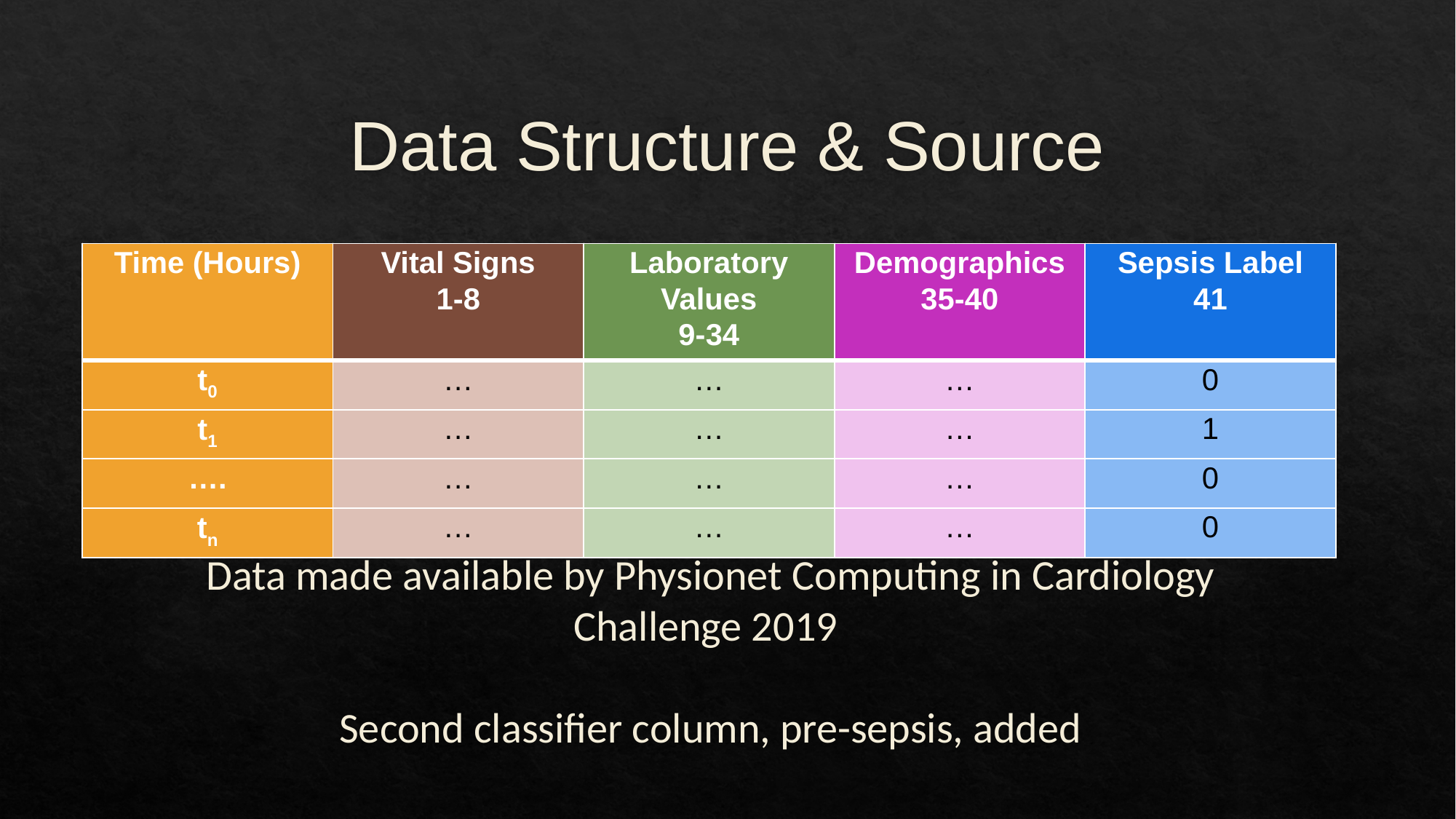

# Data Structure & Source
| Time (Hours) | Vital Signs 1-8 | Laboratory Values 9-34 | Demographics 35-40 | Sepsis Label 41 |
| --- | --- | --- | --- | --- |
| t0 | … | … | … | 0 |
| t1 | … | … | … | 1 |
| …. | … | … | … | 0 |
| tn | … | … | … | 0 |
| Time (Hours) | Vital Signs 1-8 | Laboratory Values 9-34 | Demographics 35-40 | Sepsis Label 41 |
| --- | --- | --- | --- | --- |
| t0 | … | … | … | … |
| t1 | … | … | … | … |
| …. | … | … | … | … |
| tn | … | … | … | … |
| Time (Hours) | Vital Signs 1-8 | Laboratory Values 9-34 | Demographics 35-40 | Sepsis Label 41 |
| --- | --- | --- | --- | --- |
| t0 | … | … | … | 0 |
| t1 | … | … | … | 1 |
| …. | … | … | … | 0 |
| tn | … | … | … | 0 |
| Time (Hours) | Vital Signs 1-8 | Laboratory Values 9-34 | Demographics 35-40 | Sepsis Label 41 |
| --- | --- | --- | --- | --- |
| t0 | … | … | … | … |
| t1 | … | … | … | … |
| …. | … | … | … | … |
| tn | … | … | … | … |
| Time (Hours) | Vital Signs 1-8 | Laboratory Values 9-34 | Demographics 35-40 | Sepsis Label 41 |
| --- | --- | --- | --- | --- |
| t0 | … | … | … | … |
| t1 | … | … | … | … |
| …. | … | … | … | … |
| tn | … | … | … | … |
| Time (Hours) | Vital Signs 1-8 | Laboratory Values 9-34 | Demographics 35-40 | Sepsis Label 41 |
| --- | --- | --- | --- | --- |
| t0 | … | … | … | … |
| t1 | … | … | … | … |
| …. | … | … | … | … |
| tn | … | … | … | … |
| Time (Hours) | Vital Signs 1-8 | Laboratory Values 9-34 | Demographics 35-40 | Sepsis Label 41 |
| --- | --- | --- | --- | --- |
| t0 | … | … | … | … |
| t1 | … | … | … | … |
| …. | … | … | … | … |
| tn | … | … | … | … |
Data made available by Physionet Computing in Cardiology Challenge 2019

Second classifier column, pre-sepsis, added